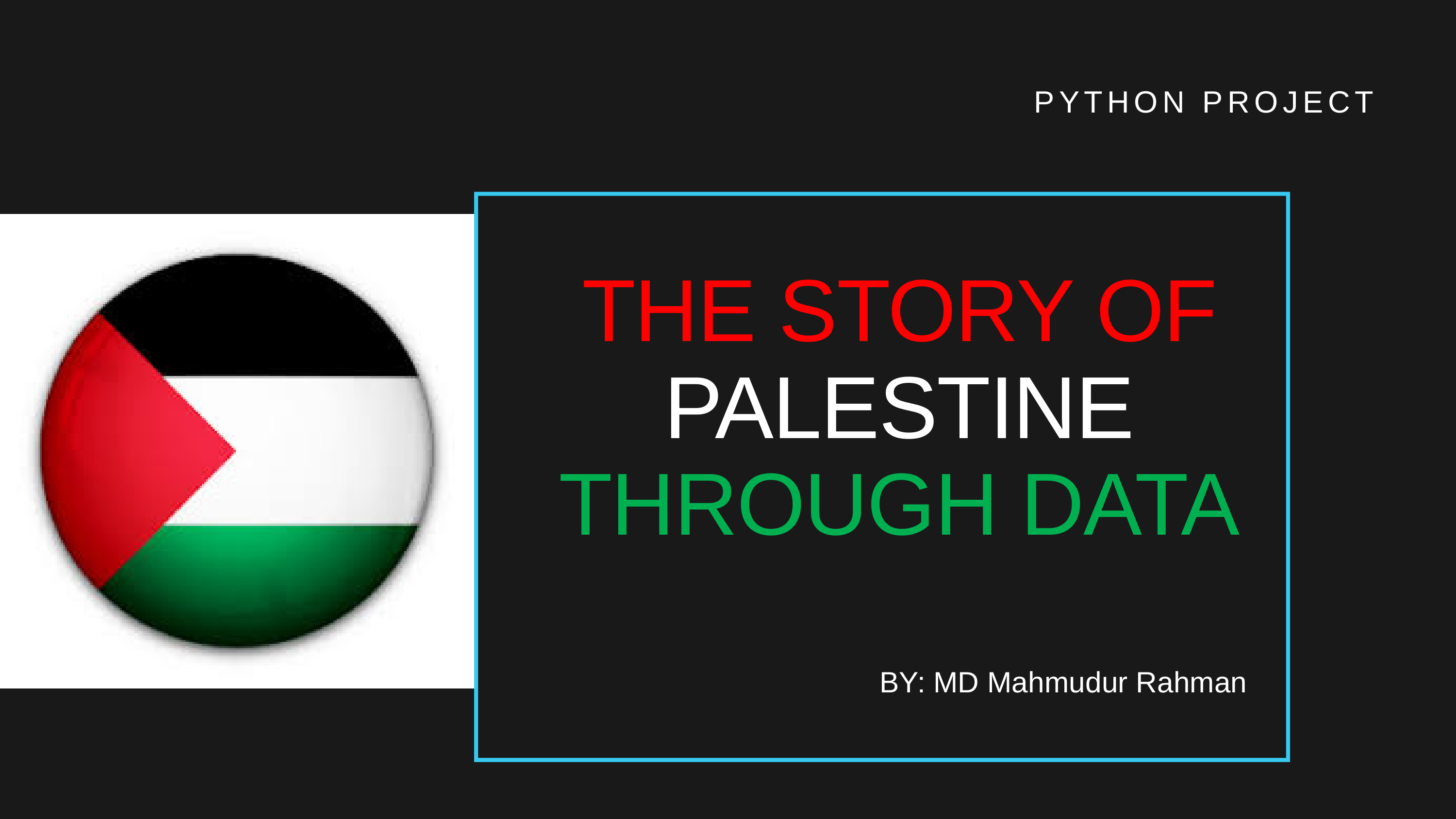

PYTHON PROJECT

THE STORY OF PALESTINE THROUGH DATA

BY: MD Mahmudur Rahman